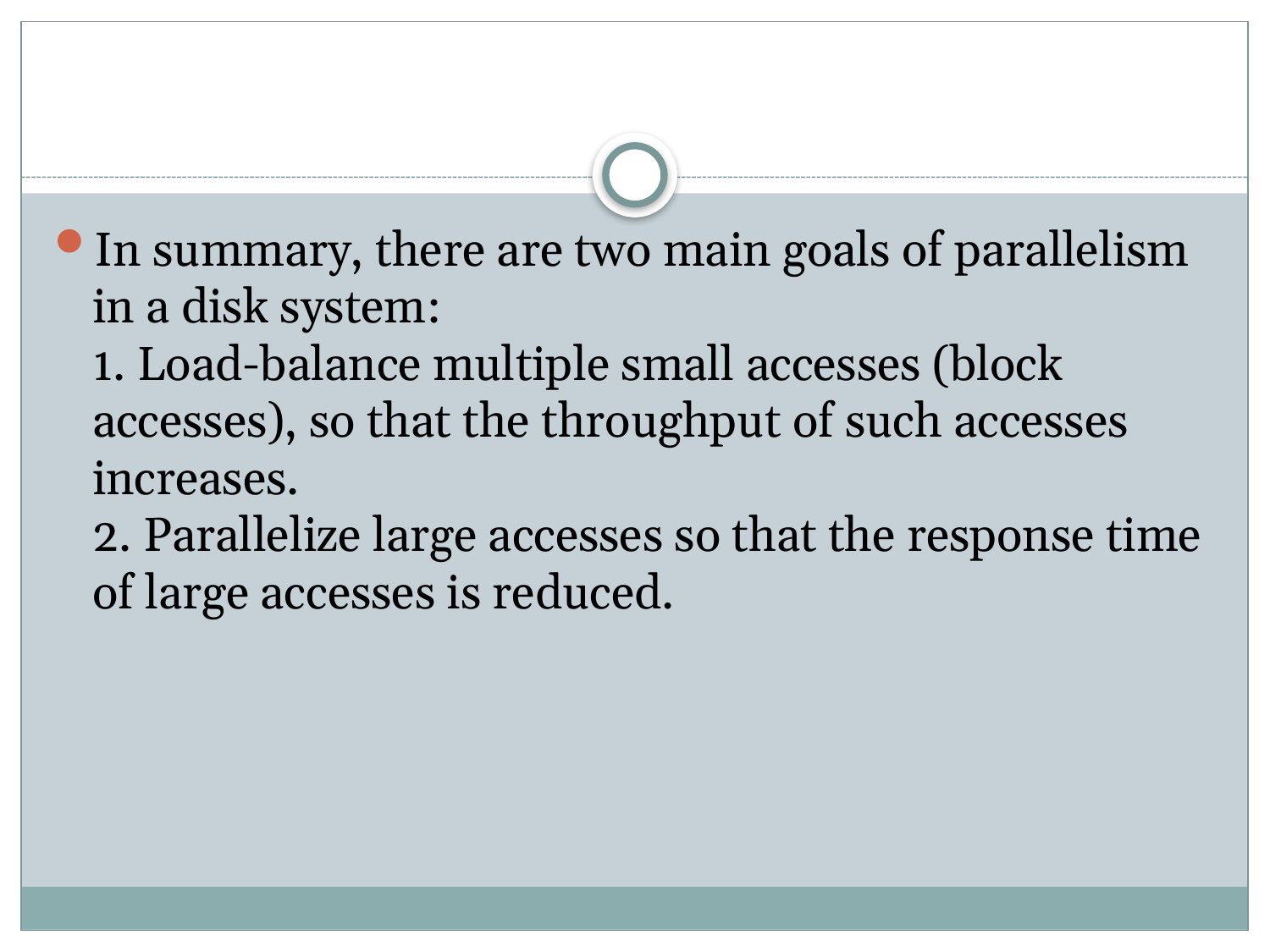

#
In summary, there are two main goals of parallelism in a disk system:
1. Load-balance multiple small accesses (block accesses), so that the throughput of such accesses increases.
2. Parallelize large accesses so that the response time of large accesses is reduced.